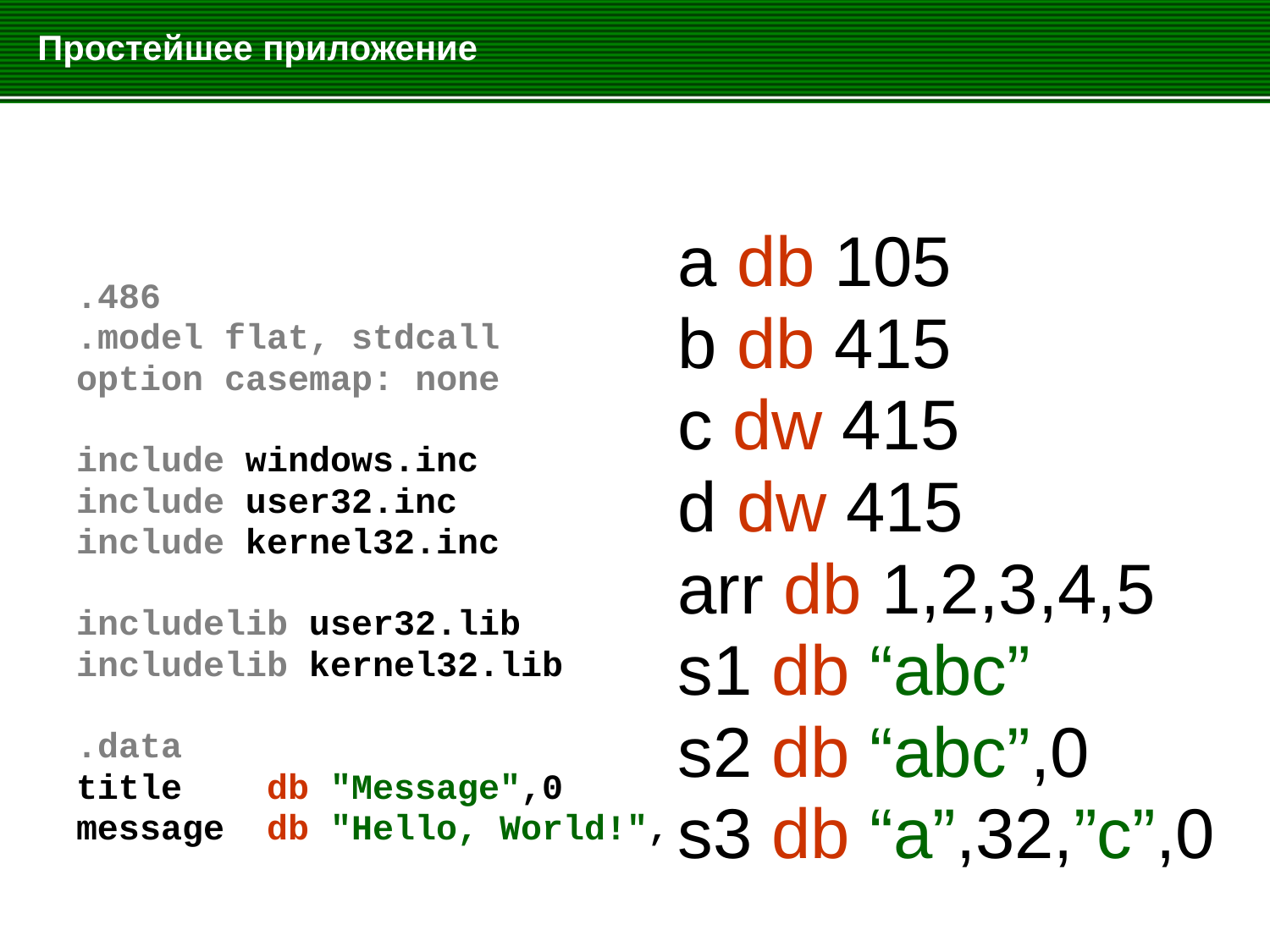

# Простейшее приложение
a db 105
b db 415
c dw 415
d dw 415
arr db 1,2,3,4,5
s1 db “abc”
s2 db “abc”,0
s3 db “a”,32,”c”,0
.486
.model flat, stdcall
option casemap: none

include windows.inc
include user32.inc
include kernel32.inc

includelib user32.lib
includelib kernel32.lib

.data
title    db "Message",0
message  db "Hello, World!",0